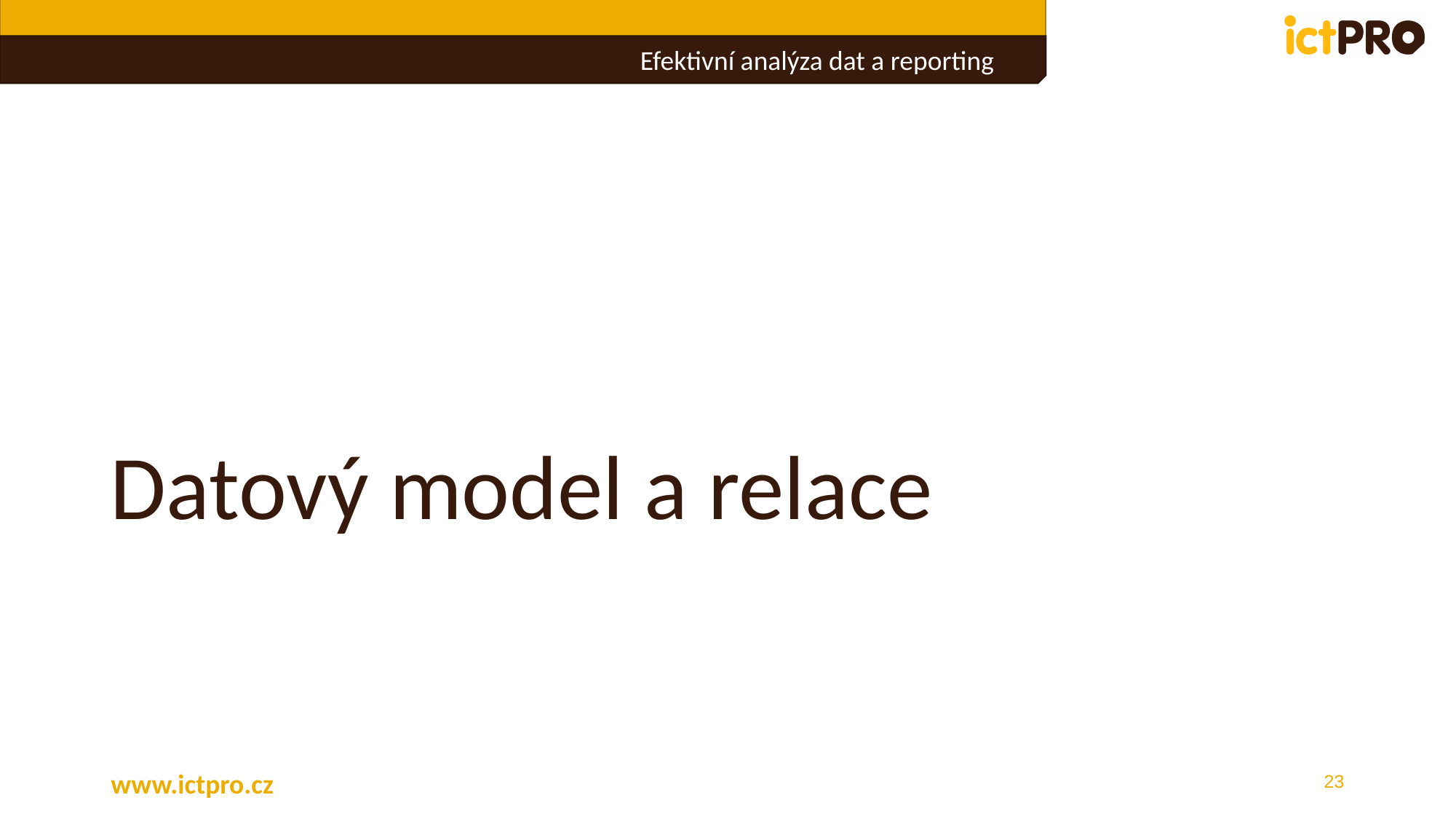

# Datový model a relace

23
www.ictpro.cz